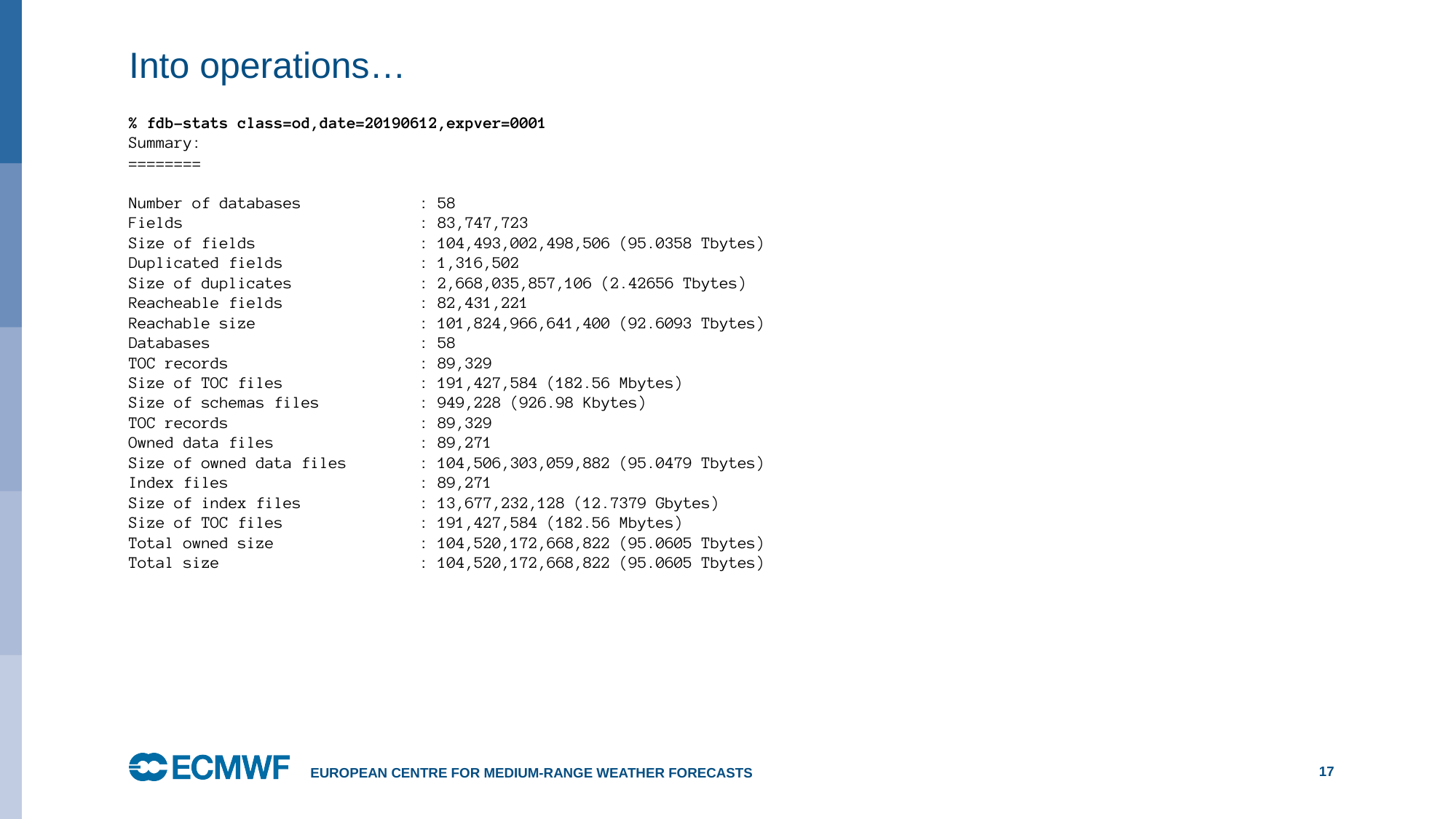

# Into operations…
% fdb-stats class=od,date=20190612,expver=0001
Summary:
========

Number of databases             : 58
Fields                          : 83,747,723
Size of fields                  : 104,493,002,498,506 (95.0358 Tbytes)
Duplicated fields               : 1,316,502
Size of duplicates              : 2,668,035,857,106 (2.42656 Tbytes)
Reacheable fields               : 82,431,221
Reachable size                  : 101,824,966,641,400 (92.6093 Tbytes)
Databases                       : 58
TOC records                     : 89,329
Size of TOC files               : 191,427,584 (182.56 Mbytes)
Size of schemas files           : 949,228 (926.98 Kbytes)
TOC records                     : 89,329
Owned data files                : 89,271
Size of owned data files        : 104,506,303,059,882 (95.0479 Tbytes)
Index files                     : 89,271
Size of index files             : 13,677,232,128 (12.7379 Gbytes)
Size of TOC files               : 191,427,584 (182.56 Mbytes)
Total owned size                : 104,520,172,668,822 (95.0605 Tbytes)
Total size                      : 104,520,172,668,822 (95.0605 Tbytes)

European Centre for Medium-Range Weather Forecasts
17